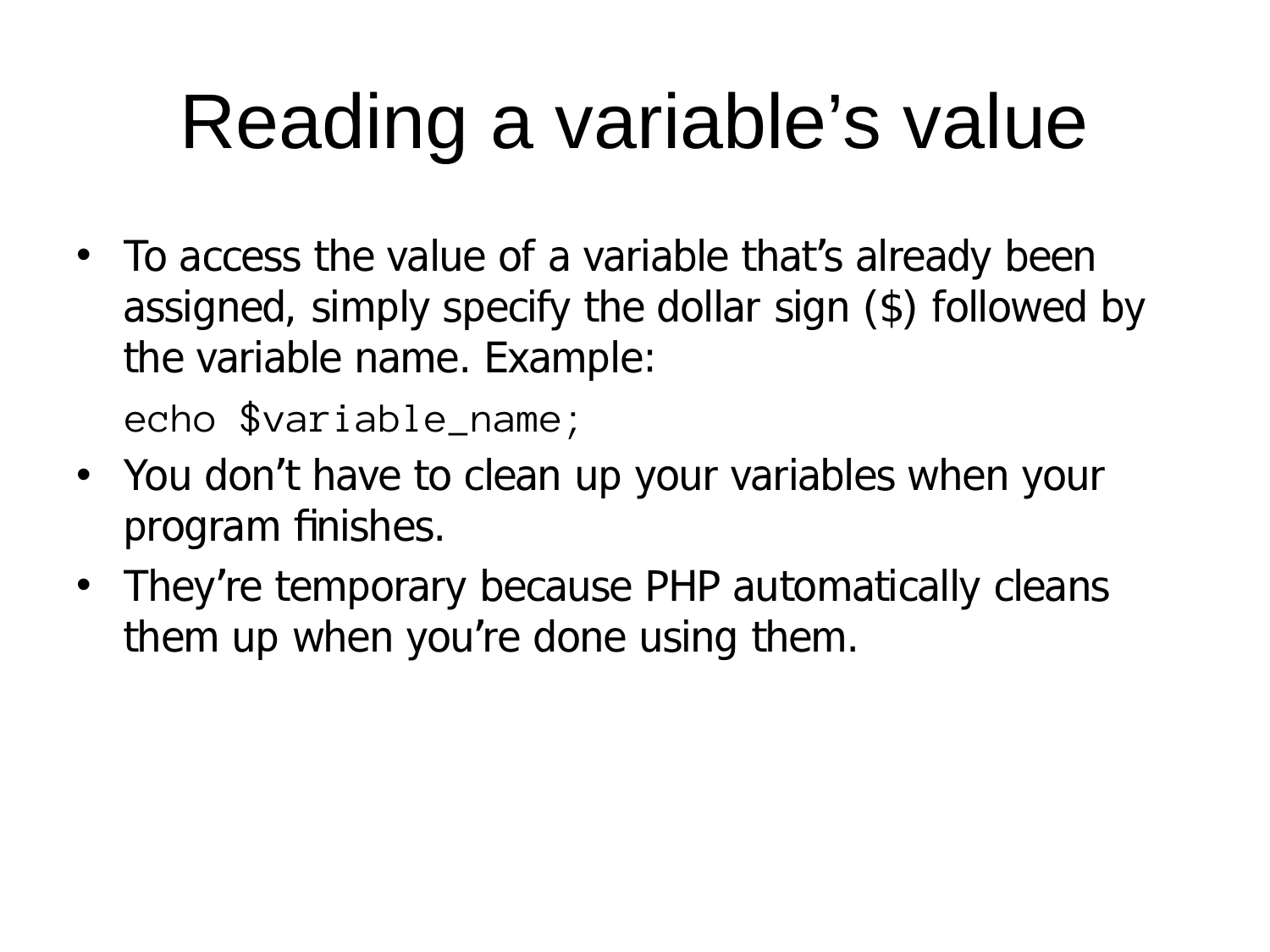

# Reading a variable’s value
To access the value of a variable that’s already been assigned, simply specify the dollar sign ($) followed by the variable name. Example:
echo $variable_name;
You don’t have to clean up your variables when your program finishes.
They’re temporary because PHP automatically cleans them up when you’re done using them.